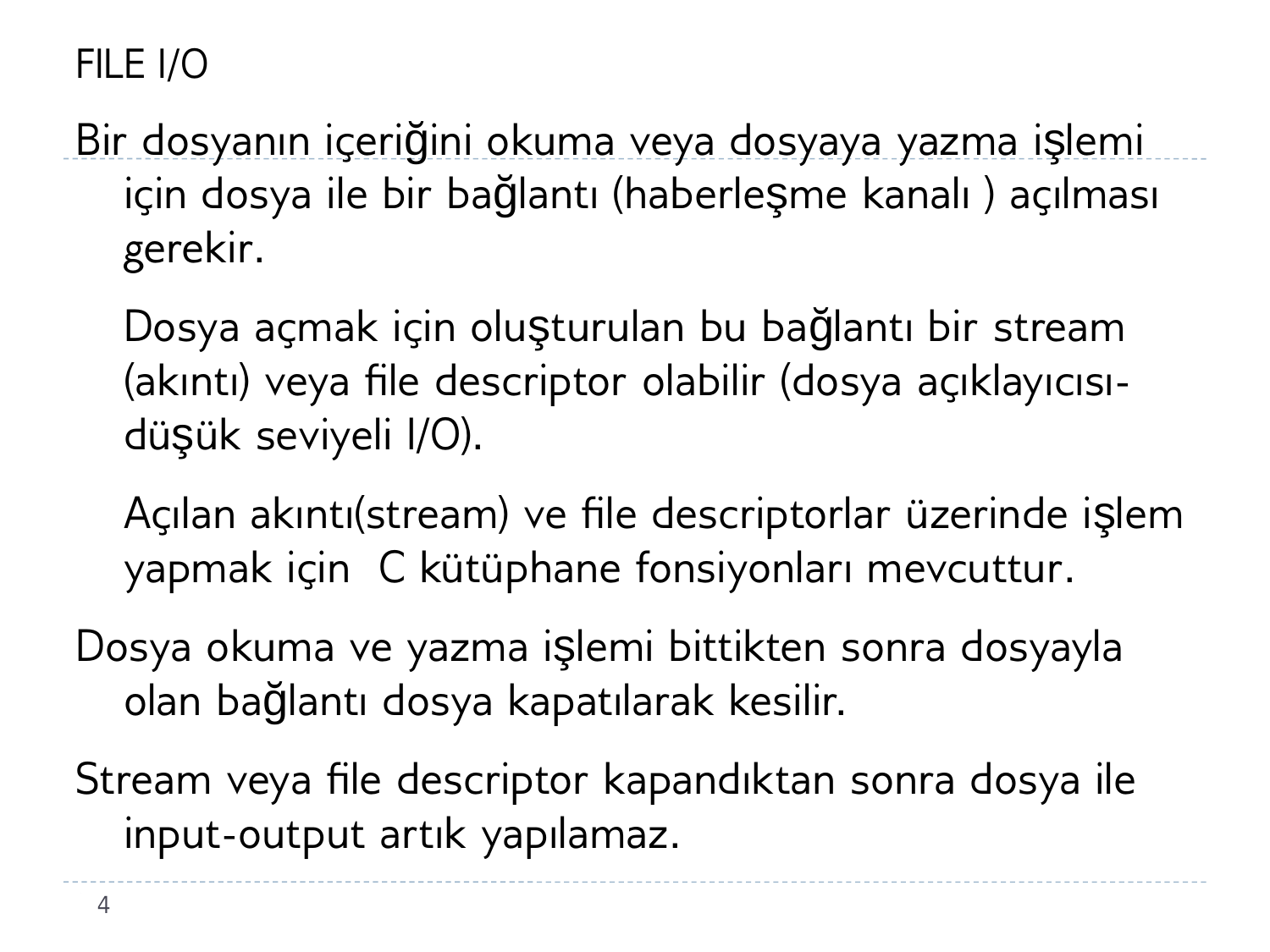

# FILE I/O
Bir dosyanın içeriğini okuma veya dosyaya yazma işlemi için dosya ile bir bağlantı (haberleşme kanalı ) açılması gerekir.
	Dosya açmak için oluşturulan bu bağlantı bir stream (akıntı) veya file descriptor olabilir (dosya açıklayıcısı- düşük seviyeli I/O).
	Açılan akıntı(stream) ve file descriptorlar üzerinde işlem yapmak için  C kütüphane fonsiyonları mevcuttur.
Dosya okuma ve yazma işlemi bittikten sonra dosyayla olan bağlantı dosya kapatılarak kesilir.
Stream veya file descriptor kapandıktan sonra dosya ile input-output artık yapılamaz.
4